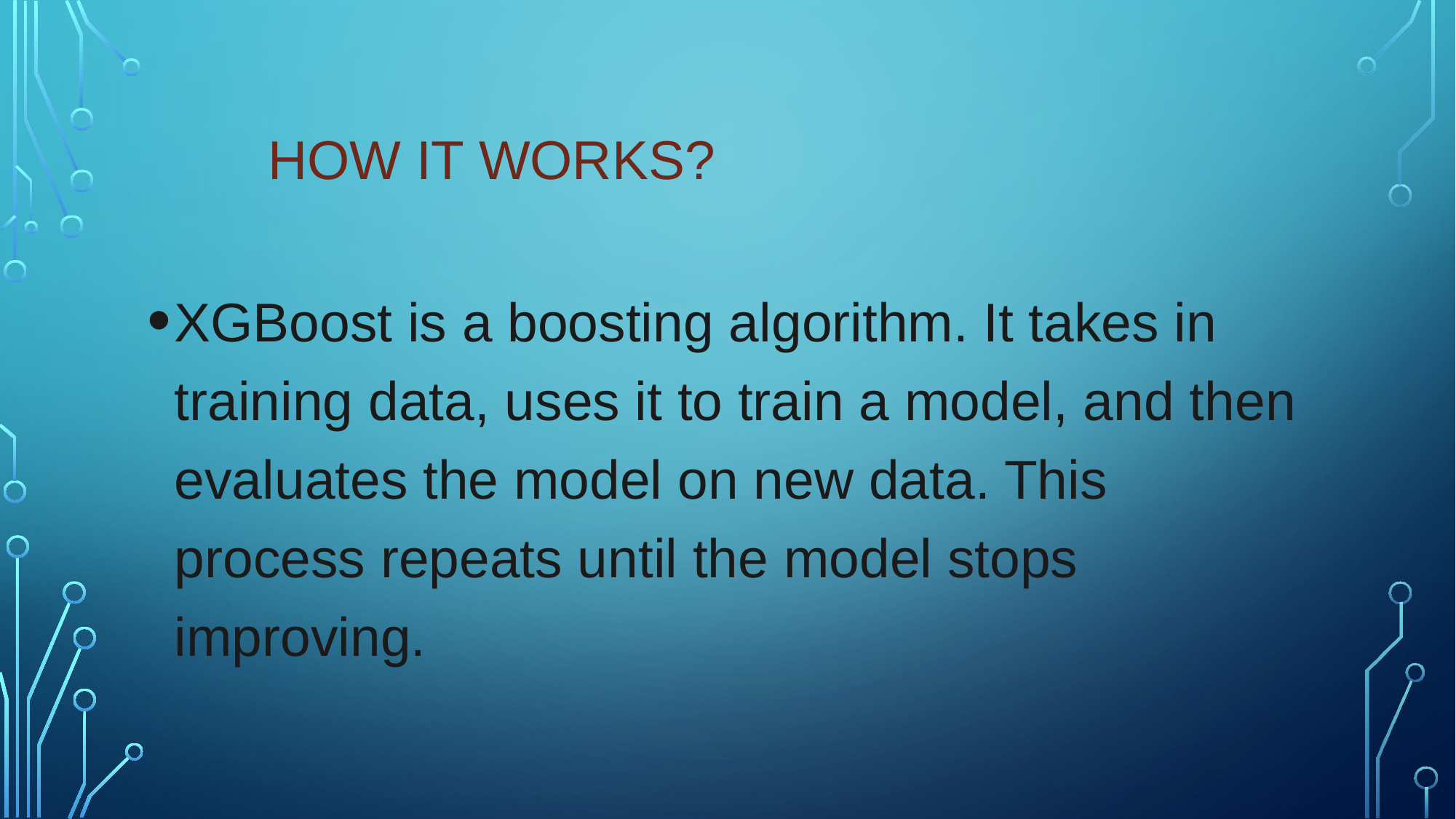

# How it works?
XGBoost is a boosting algorithm. It takes in training data, uses it to train a model, and then evaluates the model on new data. This process repeats until the model stops improving.